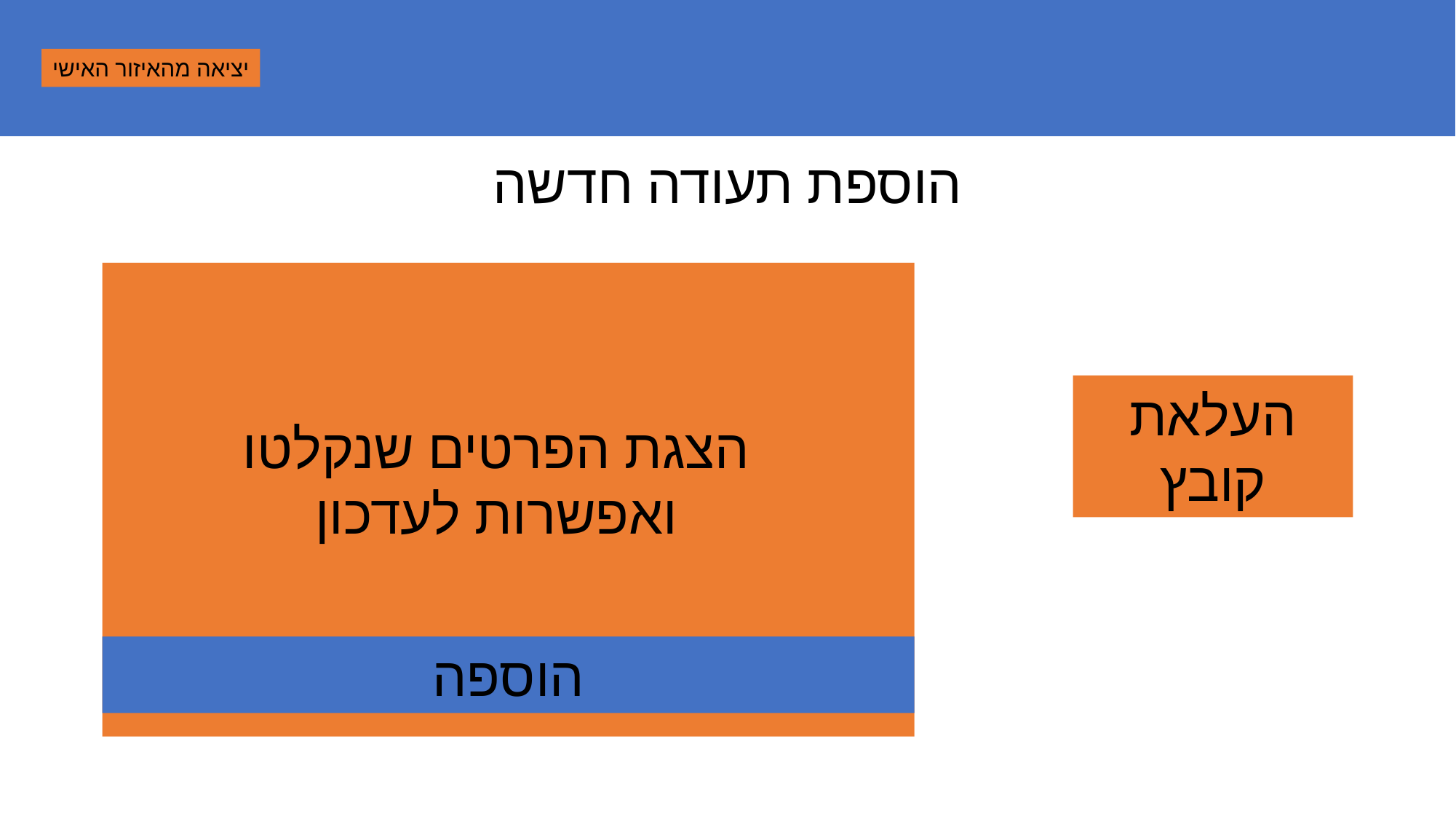

יציאה מהאיזור האישי
הוספת תעודה חדשה

העלאת קובץ
הצגת הפרטים שנקלטו
ואפשרות לעדכון
הוספה